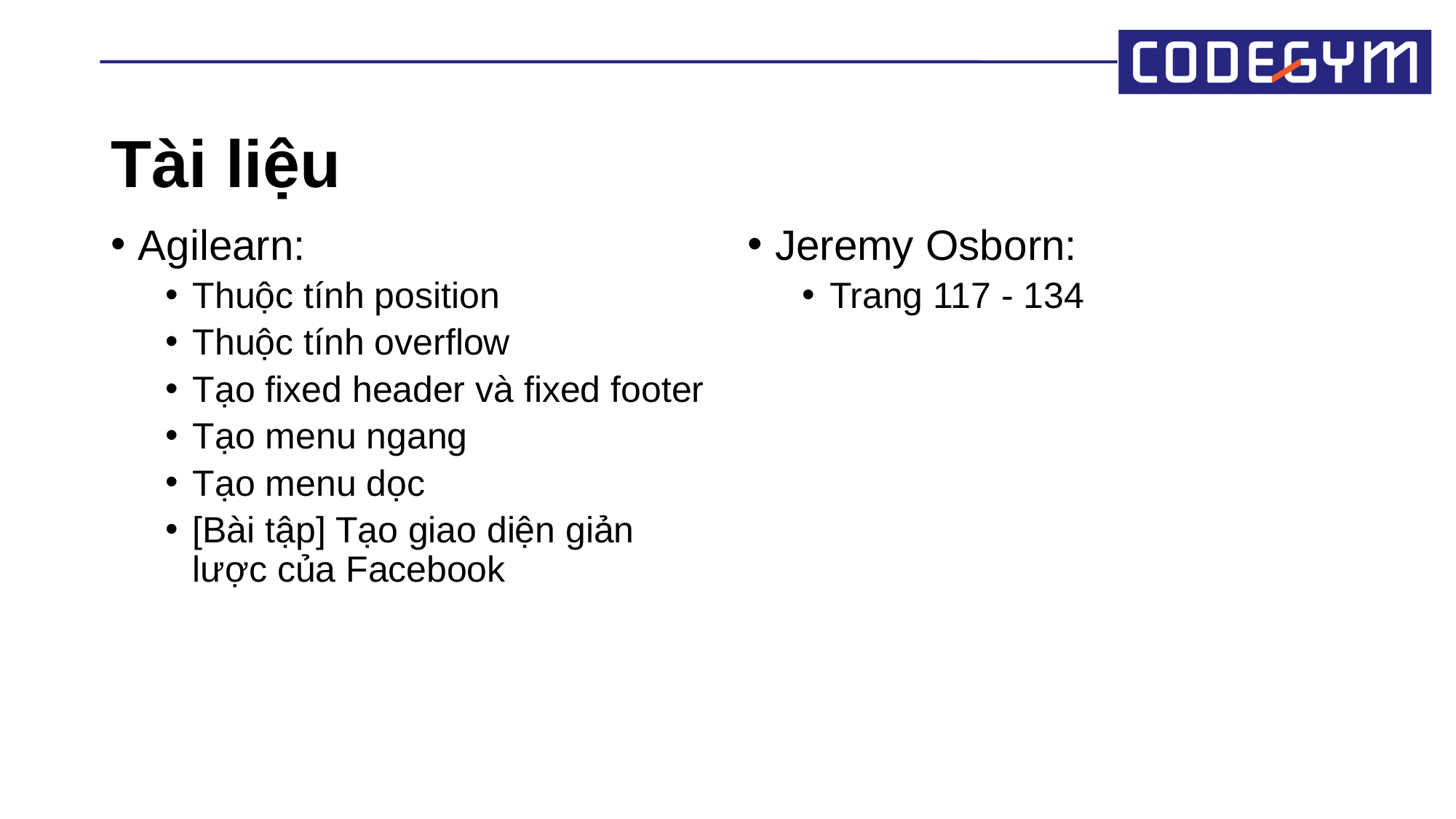

# Tài liệu
Agilearn:
Thuộc tính position
Thuộc tính overflow
Tạo fixed header và fixed footer
Tạo menu ngang
Tạo menu dọc
[Bài tập] Tạo giao diện giản lược của Facebook

Jeremy Osborn:
Trang 117 - 134